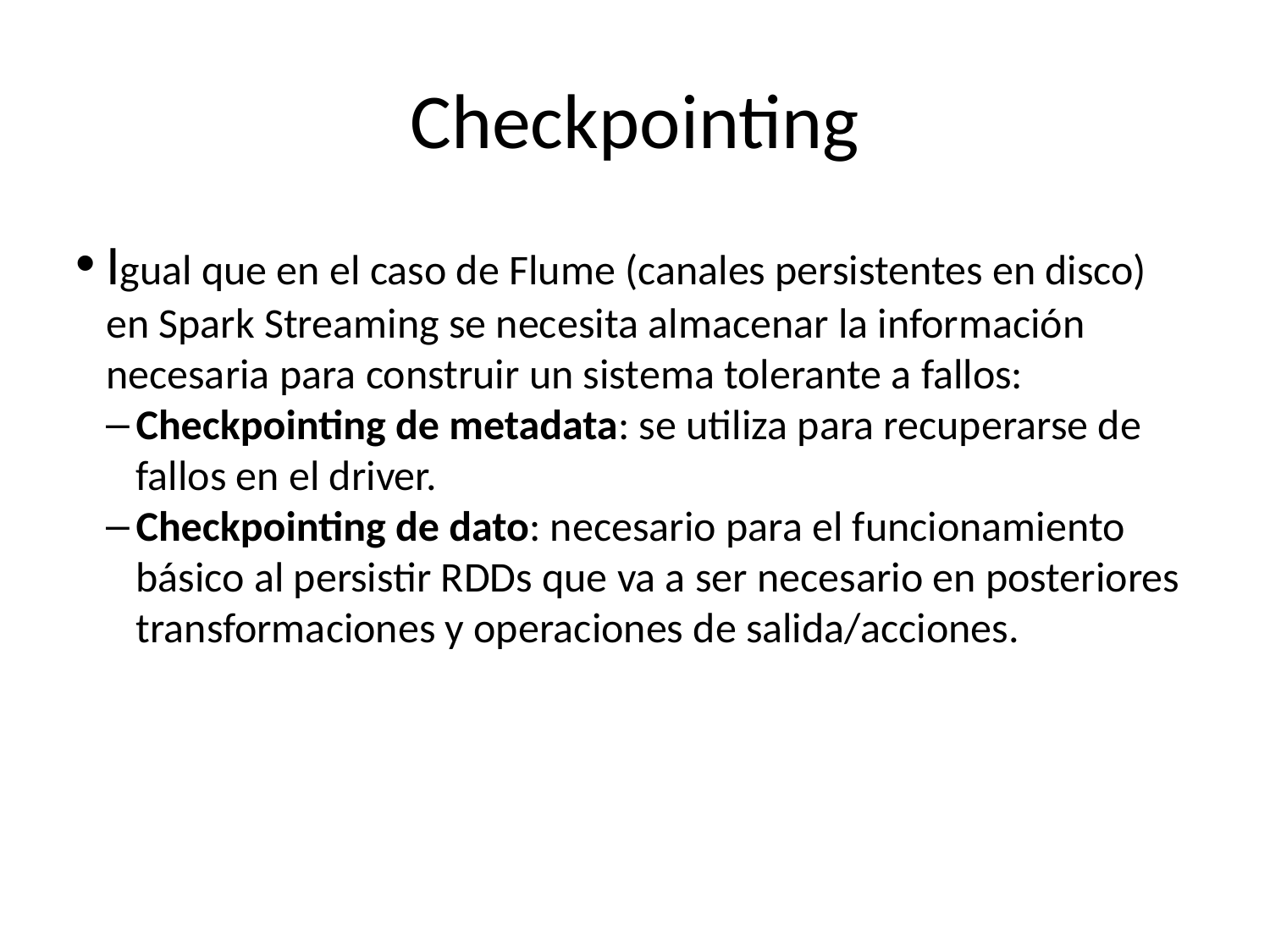

Checkpointing
Igual que en el caso de Flume (canales persistentes en disco) en Spark Streaming se necesita almacenar la información necesaria para construir un sistema tolerante a fallos:
Checkpointing de metadata: se utiliza para recuperarse de fallos en el driver.
Checkpointing de dato: necesario para el funcionamiento básico al persistir RDDs que va a ser necesario en posteriores transformaciones y operaciones de salida/acciones.